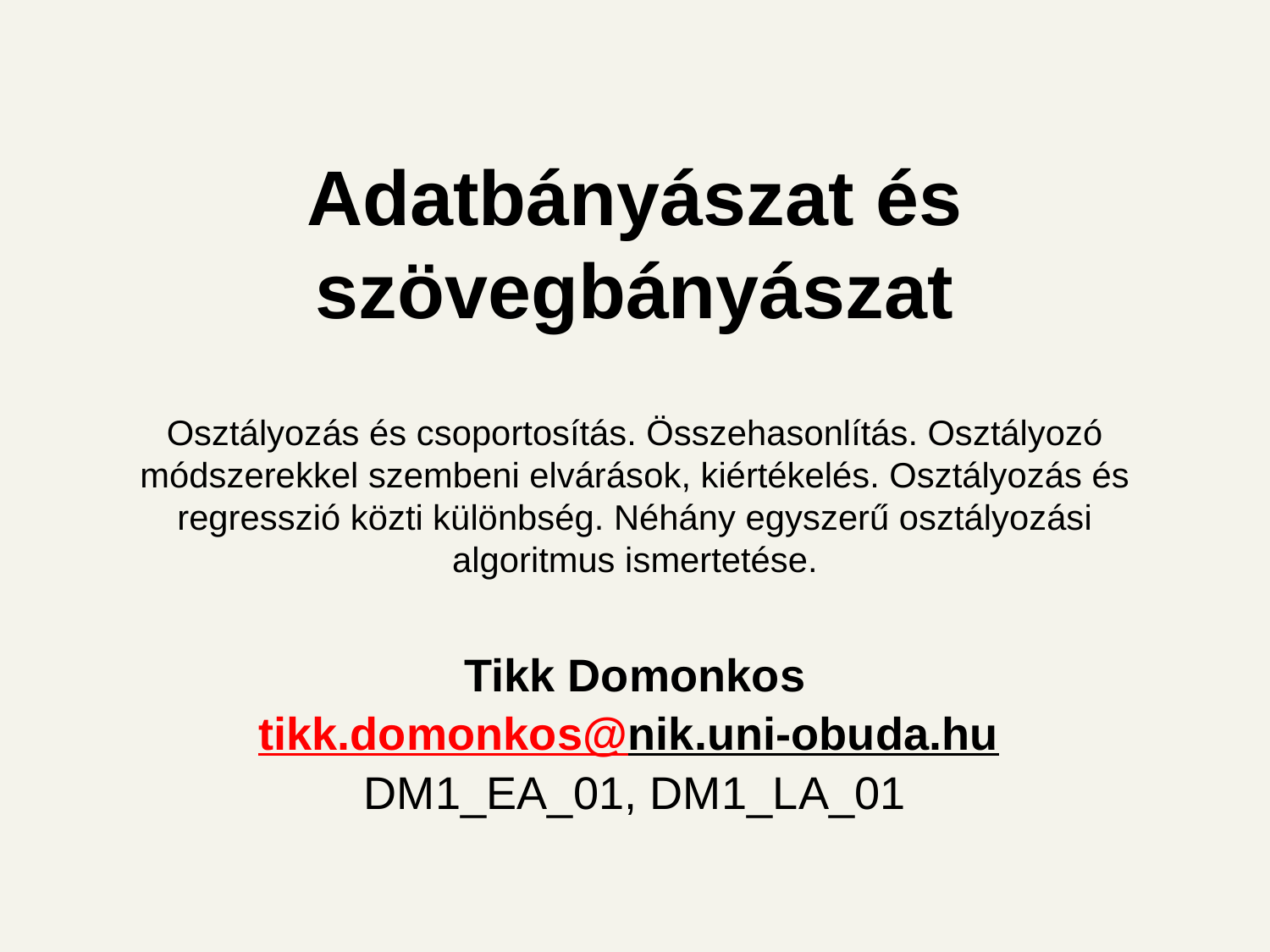

# Adatbányászat és szövegbányászat Osztályozás és csoportosítás. Összehasonlítás. Osztályozó módszerekkel szembeni elvárások, kiértékelés. Osztályozás és regresszió közti különbség. Néhány egyszerű osztályozási algoritmus ismertetése.

Tikk Domonkos
tikk.domonkos@nik.uni-obuda.hu
DM1_EA_01, DM1_LA_01